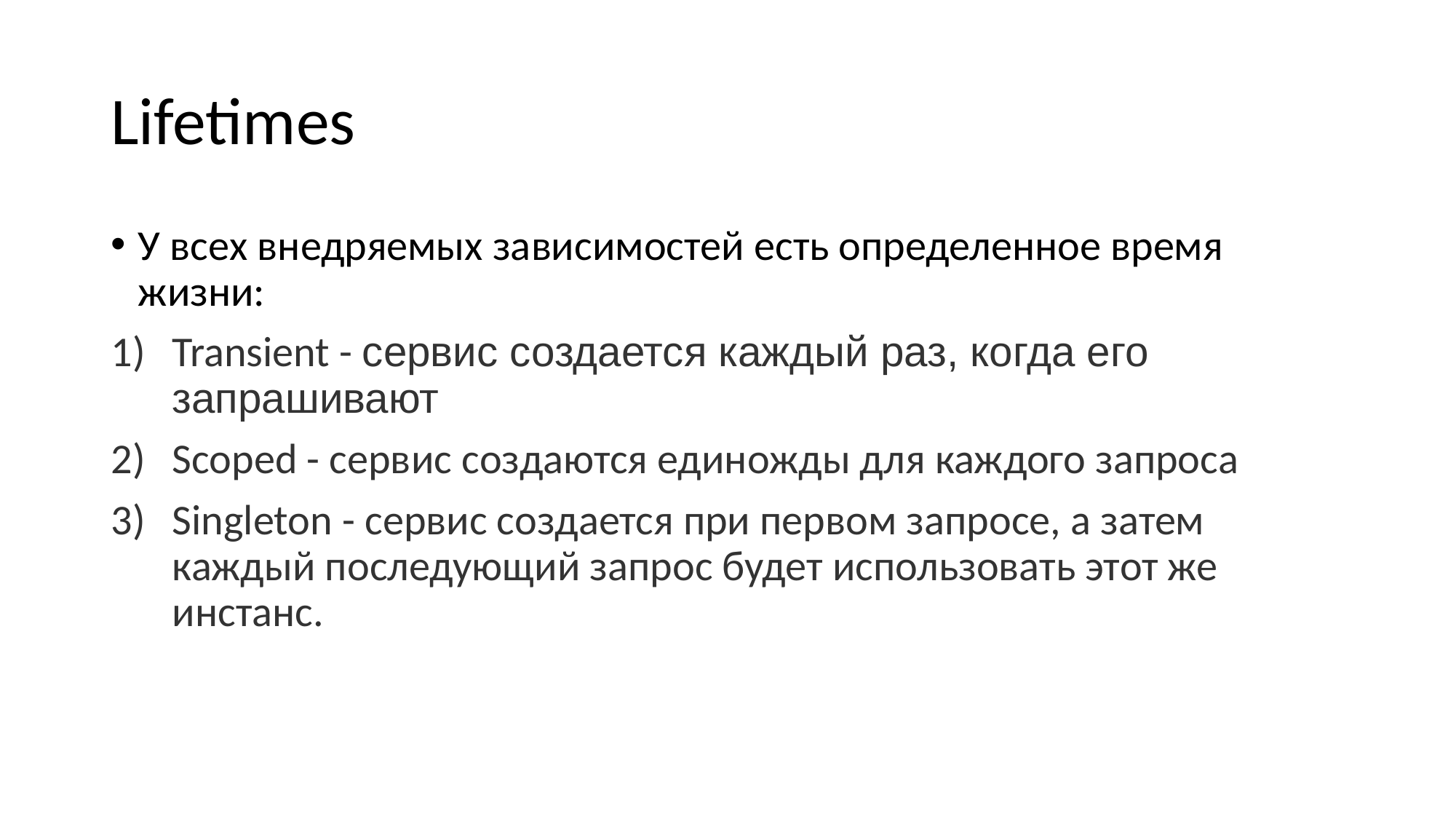

# Lifetimes
У всех внедряемых зависимостей есть определенное время жизни:
Transient - сервис создается каждый раз, когда его запрашивают
Scoped - сервис создаются единожды для каждого запроса
Singleton - сервис создается при первом запросе, а затем каждый последующий запрос будет использовать этот же инстанс.